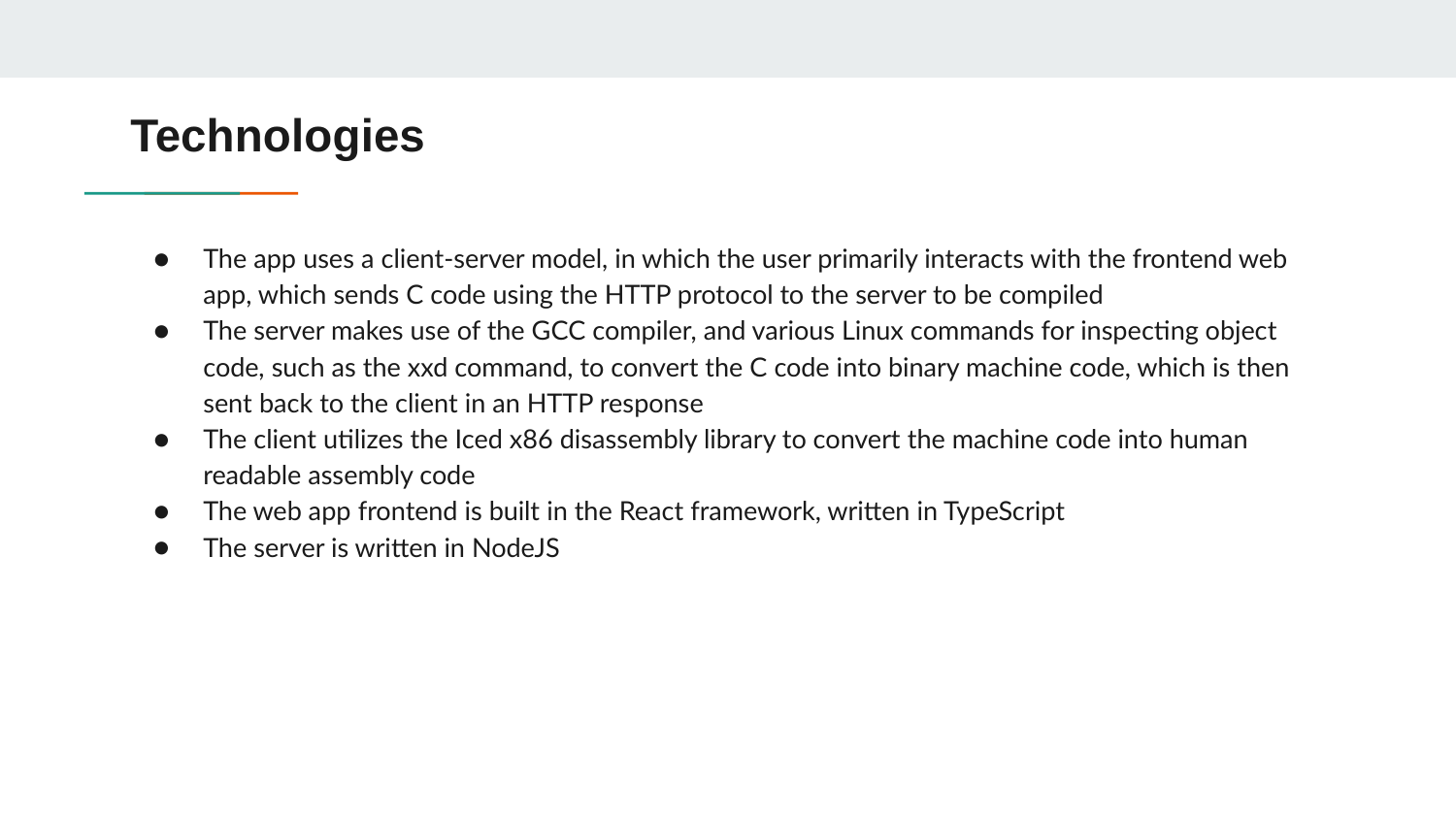

# Technologies
The app uses a client-server model, in which the user primarily interacts with the frontend web app, which sends C code using the HTTP protocol to the server to be compiled
The server makes use of the GCC compiler, and various Linux commands for inspecting object code, such as the xxd command, to convert the C code into binary machine code, which is then sent back to the client in an HTTP response
The client utilizes the Iced x86 disassembly library to convert the machine code into human readable assembly code
The web app frontend is built in the React framework, written in TypeScript
The server is written in NodeJS